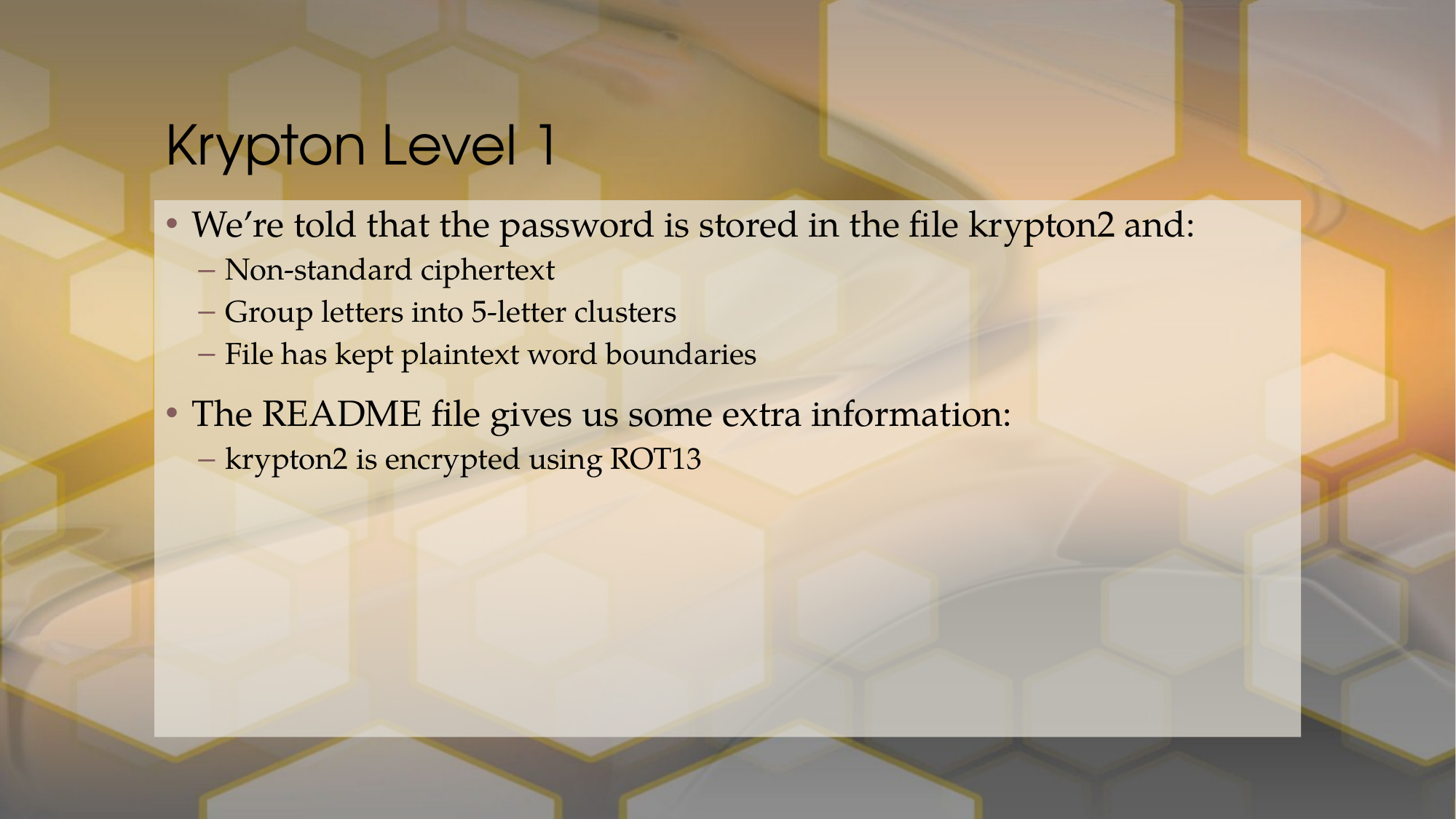

# Krypton Level 1
We’re told that the password is stored in the file krypton2 and:
Non-standard ciphertext
Group letters into 5-letter clusters
File has kept plaintext word boundaries
The README file gives us some extra information:
krypton2 is encrypted using ROT13